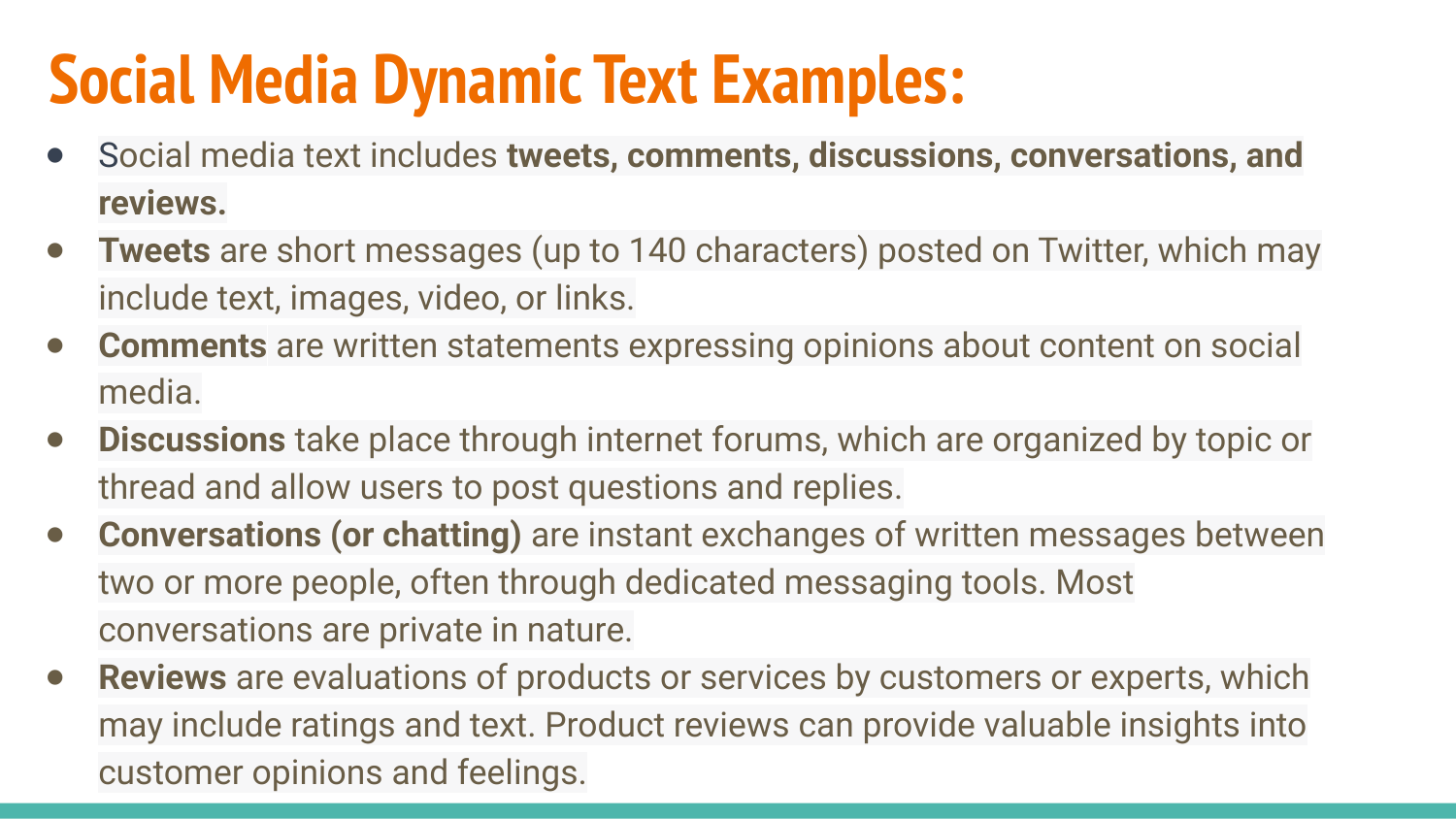

# Social Media Dynamic Text Examples:
Social media text includes tweets, comments, discussions, conversations, and reviews.
Tweets are short messages (up to 140 characters) posted on Twitter, which may include text, images, video, or links.
Comments are written statements expressing opinions about content on social media.
Discussions take place through internet forums, which are organized by topic or thread and allow users to post questions and replies.
Conversations (or chatting) are instant exchanges of written messages between two or more people, often through dedicated messaging tools. Most conversations are private in nature.
Reviews are evaluations of products or services by customers or experts, which may include ratings and text. Product reviews can provide valuable insights into customer opinions and feelings.